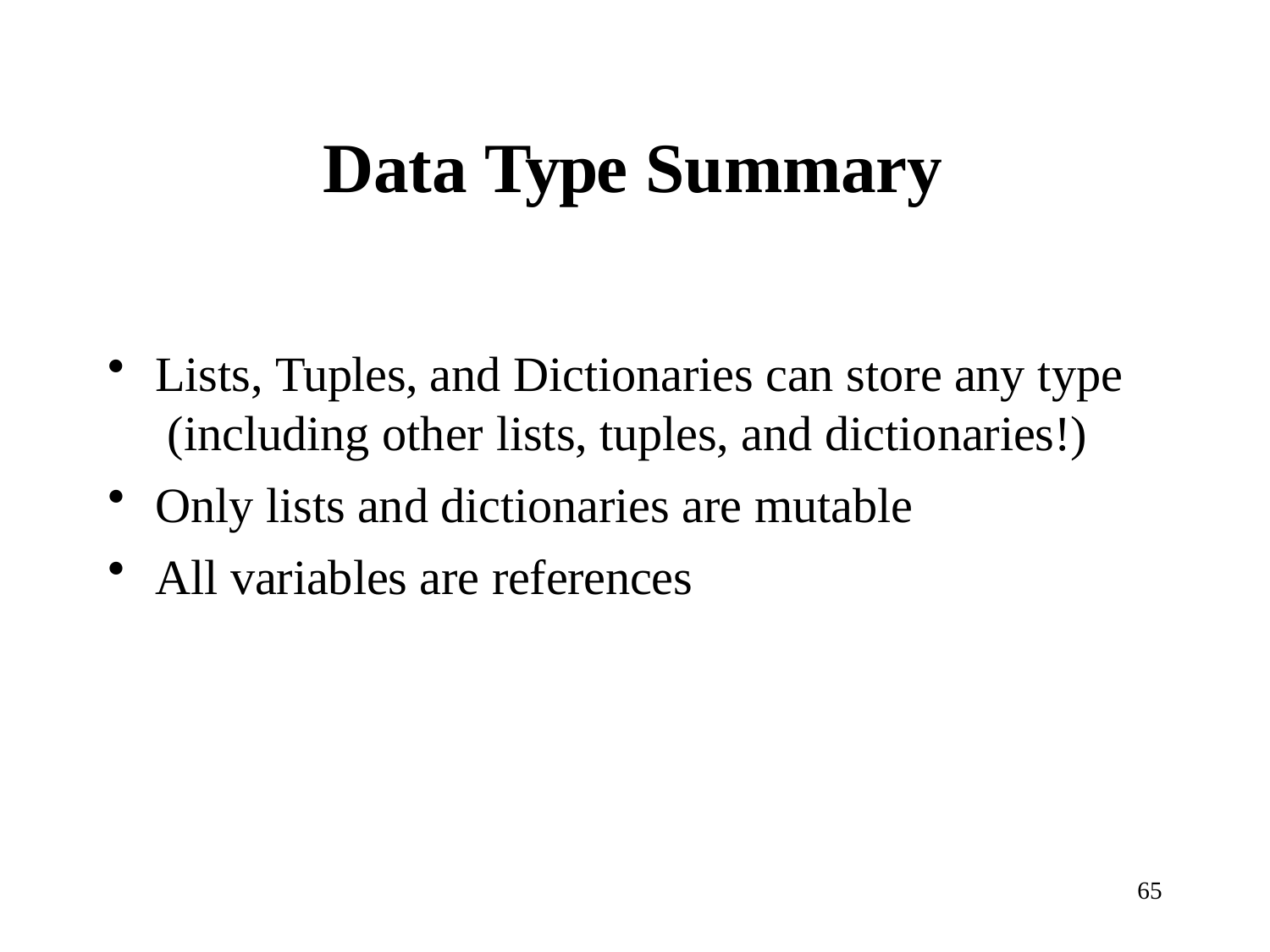

# Data Type Summary
Lists, Tuples, and Dictionaries can store any type  (including other lists, tuples, and dictionaries!)
Only lists and dictionaries are mutable
All variables are references
65